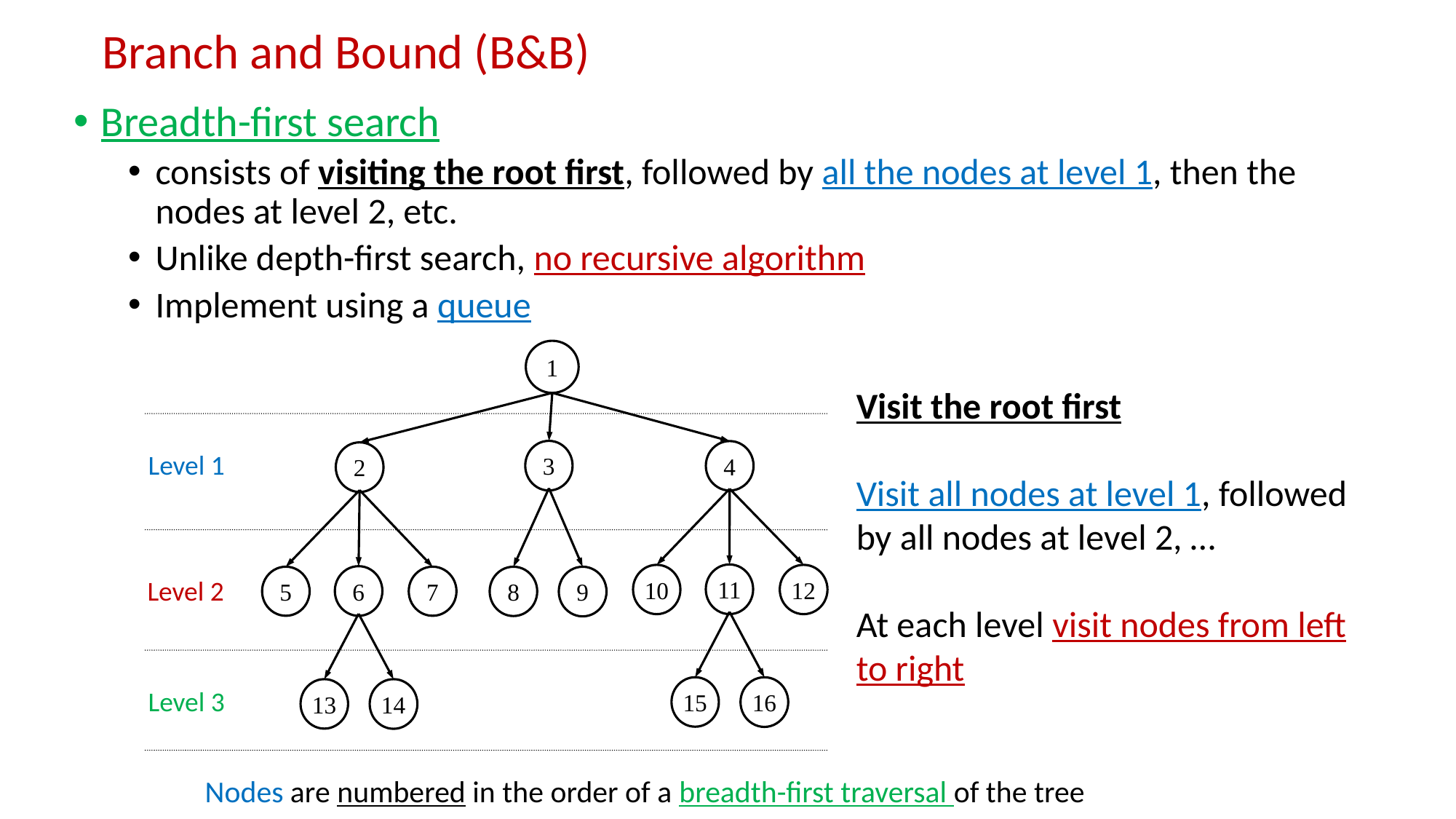

# Branch and Bound (B&B)
Breadth-first search
consists of visiting the root first, followed by all the nodes at level 1, then the nodes at level 2, etc.
Unlike depth-first search, no recursive algorithm
Implement using a queue

1
3
4
2
11
10
12
6
5
7
8
9
15
16
13
14
Visit the root first

Visit all nodes at level 1, followed by all nodes at level 2, …

At each level visit nodes from left to right

Level 1

Level 2

Level 3

Nodes are numbered in the order of a breadth-first traversal of the tree